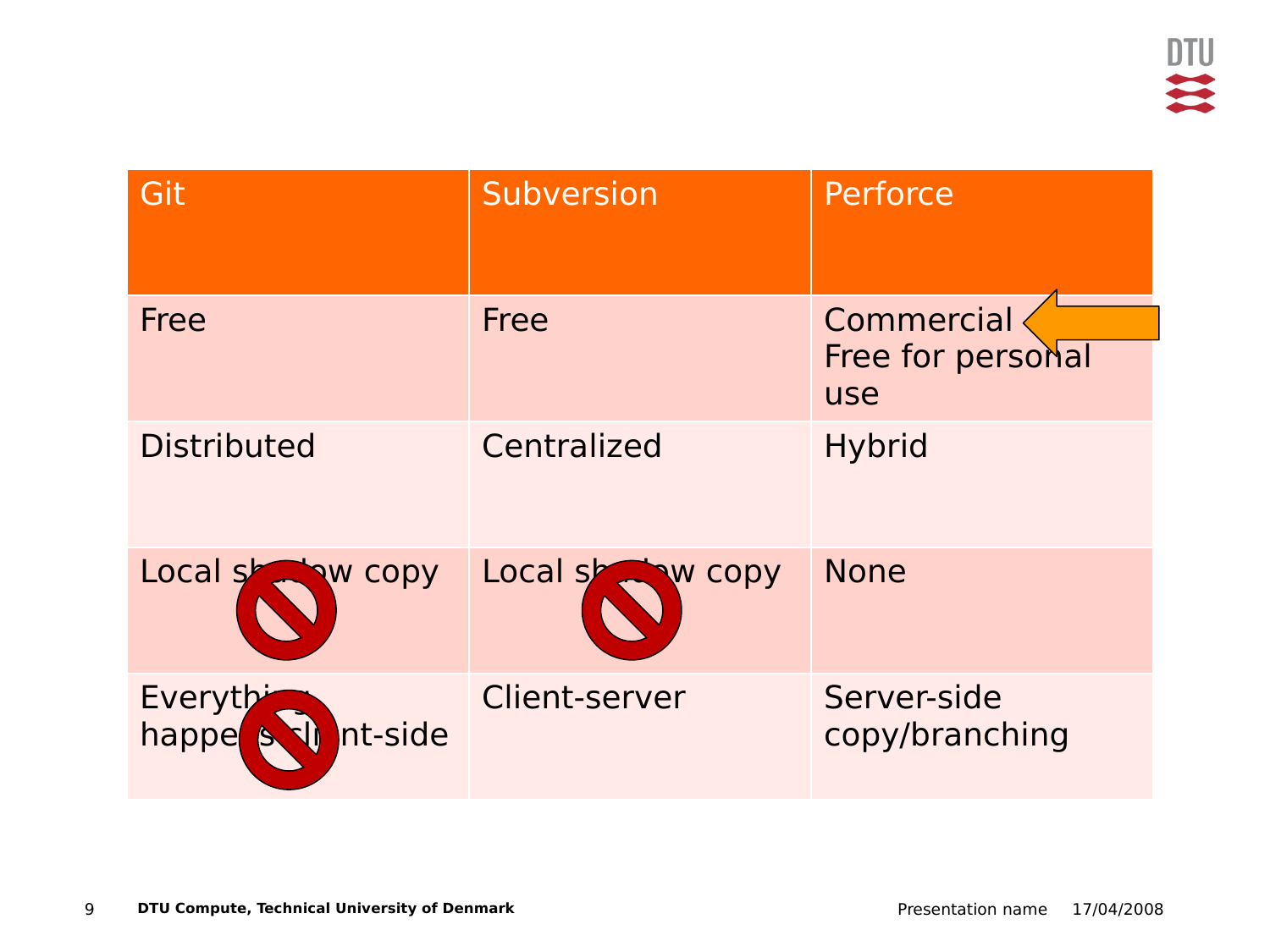

| Git | Subversion | Perforce |
| --- | --- | --- |
| Free | Free | Commercial Free for personal use |
| Distributed | Centralized | Hybrid |
| Local shadow copy | Local shadow copy | None |
| Everything happens client-side | Client-server | Server-side copy/branching |